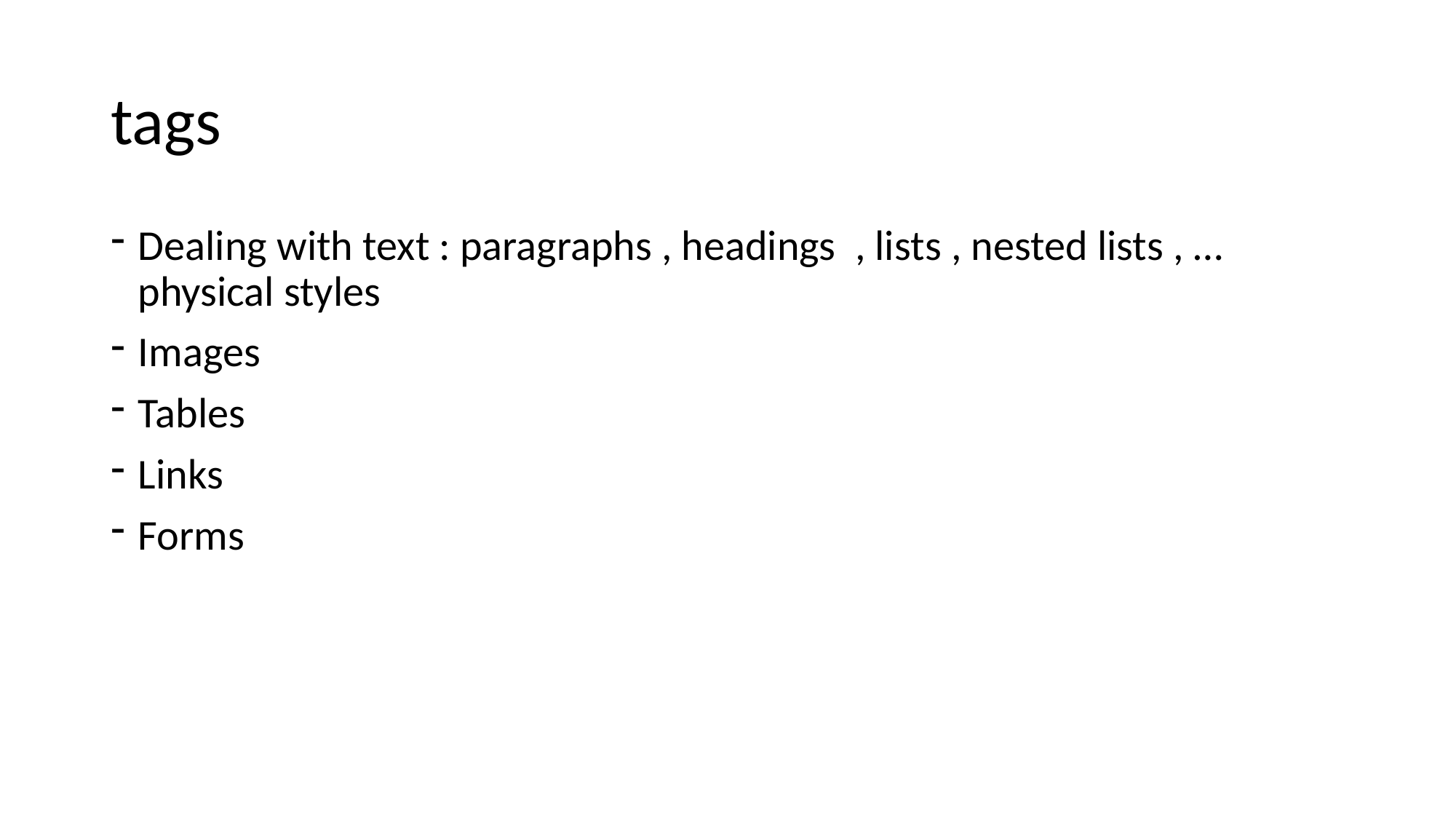

# tags
Dealing with text : paragraphs , headings  , lists , nested lists , … physical styles
Images
Tables
Links
Forms